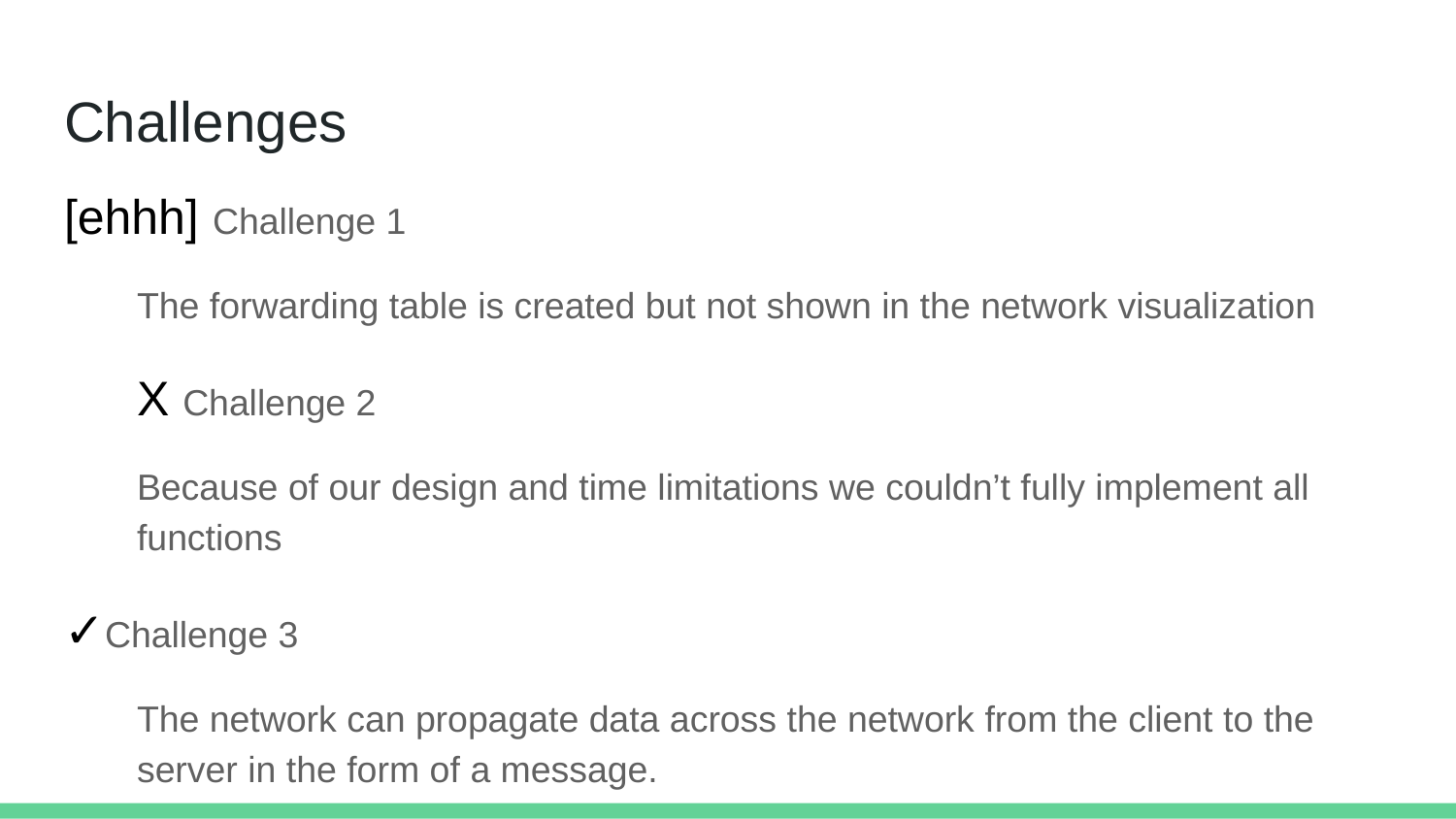

# Challenges
[ehhh] Challenge 1
The forwarding table is created but not shown in the network visualization
X Challenge 2
Because of our design and time limitations we couldn’t fully implement all functions
✓Challenge 3
The network can propagate data across the network from the client to the server in the form of a message.